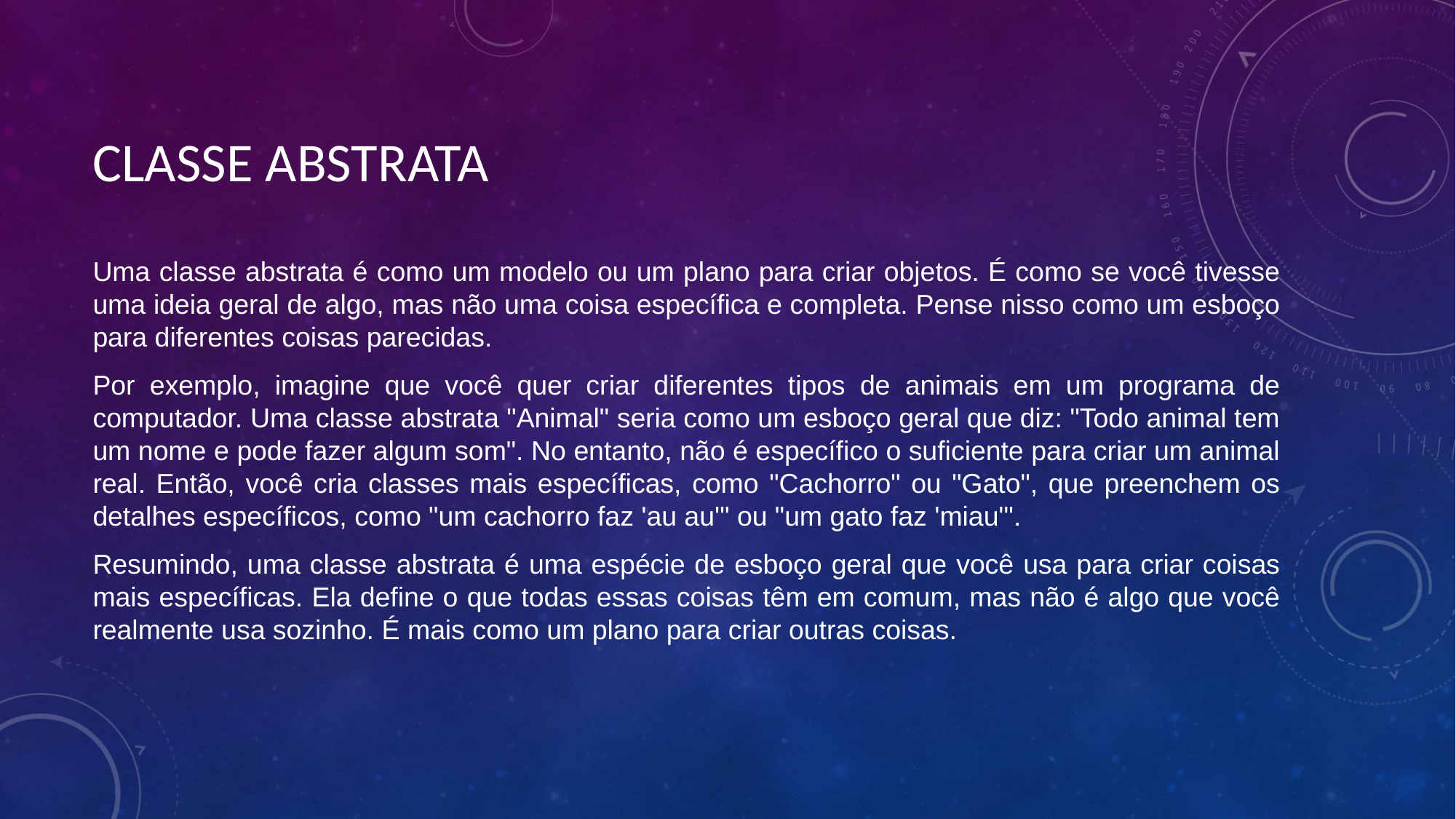

# Classe abstrata
Uma classe abstrata é como um modelo ou um plano para criar objetos. É como se você tivesse uma ideia geral de algo, mas não uma coisa específica e completa. Pense nisso como um esboço para diferentes coisas parecidas.
Por exemplo, imagine que você quer criar diferentes tipos de animais em um programa de computador. Uma classe abstrata "Animal" seria como um esboço geral que diz: "Todo animal tem um nome e pode fazer algum som". No entanto, não é específico o suficiente para criar um animal real. Então, você cria classes mais específicas, como "Cachorro" ou "Gato", que preenchem os detalhes específicos, como "um cachorro faz 'au au'" ou "um gato faz 'miau'".
Resumindo, uma classe abstrata é uma espécie de esboço geral que você usa para criar coisas mais específicas. Ela define o que todas essas coisas têm em comum, mas não é algo que você realmente usa sozinho. É mais como um plano para criar outras coisas.